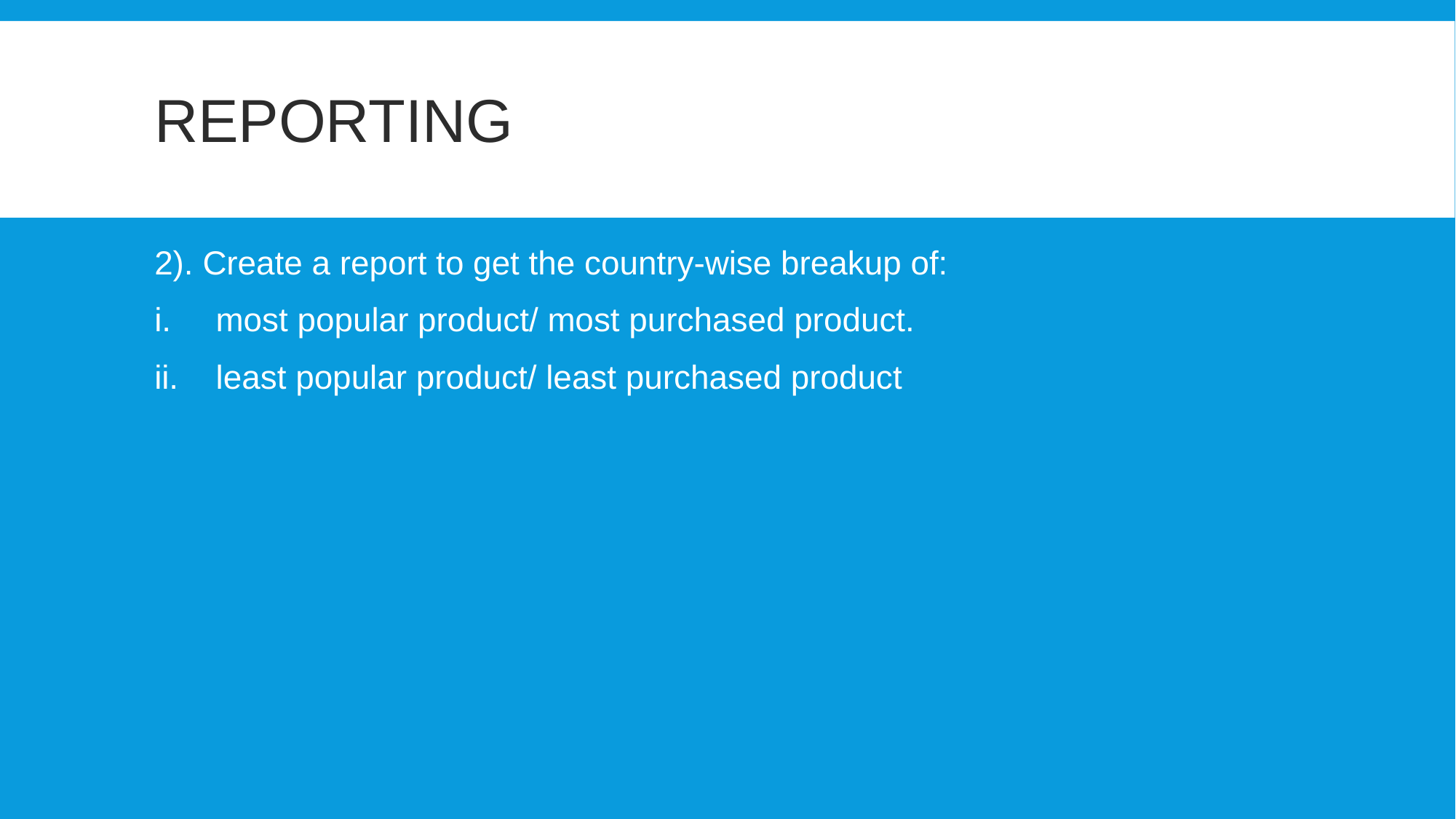

# Reporting
2). Create a report to get the country-wise breakup of:
most popular product/ most purchased product.
least popular product/ least purchased product